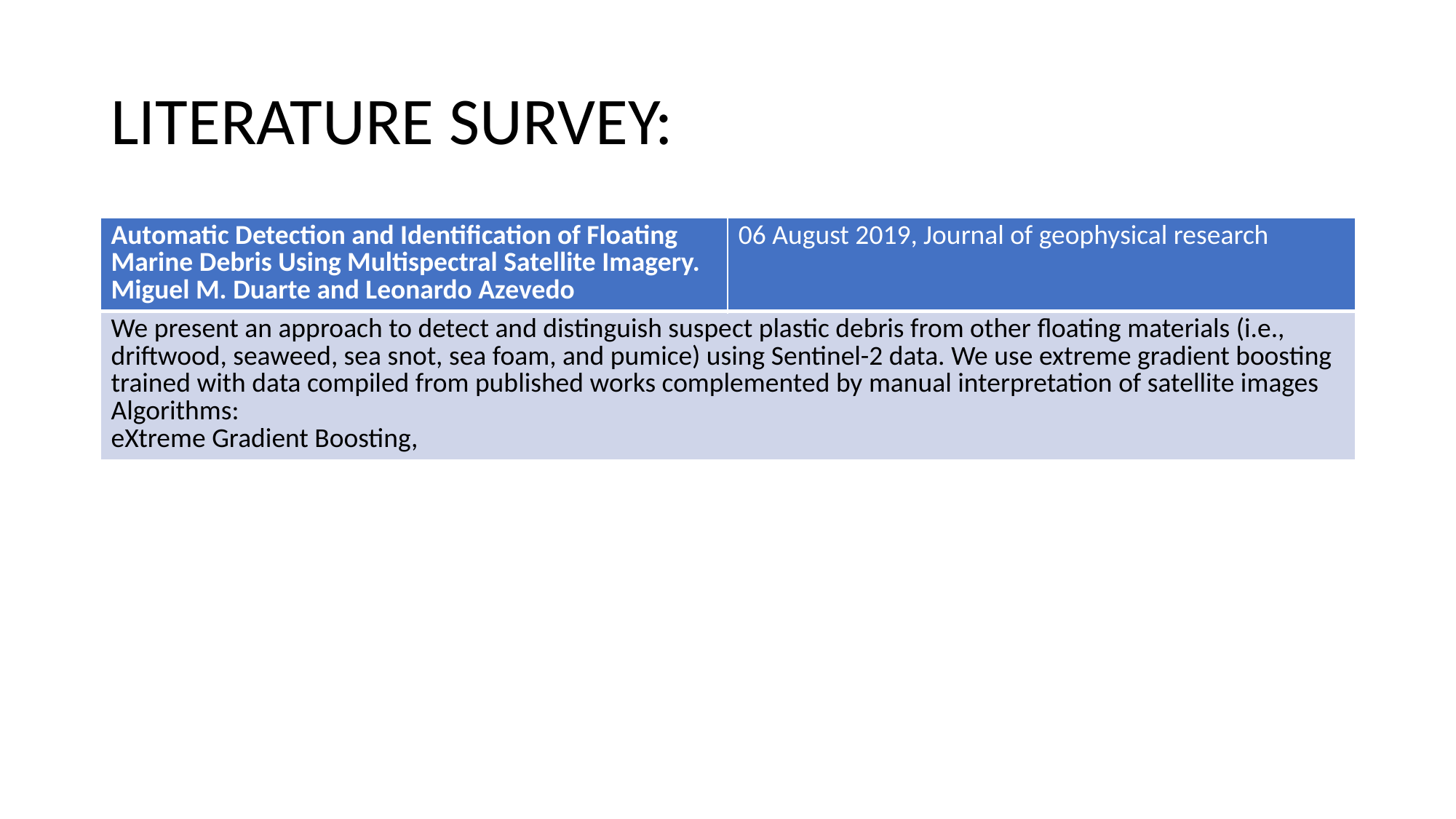

# LITERATURE SURVEY:
| Automatic Detection and Identification of Floating Marine Debris Using Multispectral Satellite Imagery. Miguel M. Duarte and Leonardo Azevedo | 06 August 2019, Journal of geophysical research |
| --- | --- |
| We present an approach to detect and distinguish suspect plastic debris from other floating materials (i.e., driftwood, seaweed, sea snot, sea foam, and pumice) using Sentinel-2 data. We use extreme gradient boosting trained with data compiled from published works complemented by manual interpretation of satellite images Algorithms: eXtreme Gradient Boosting, |  |